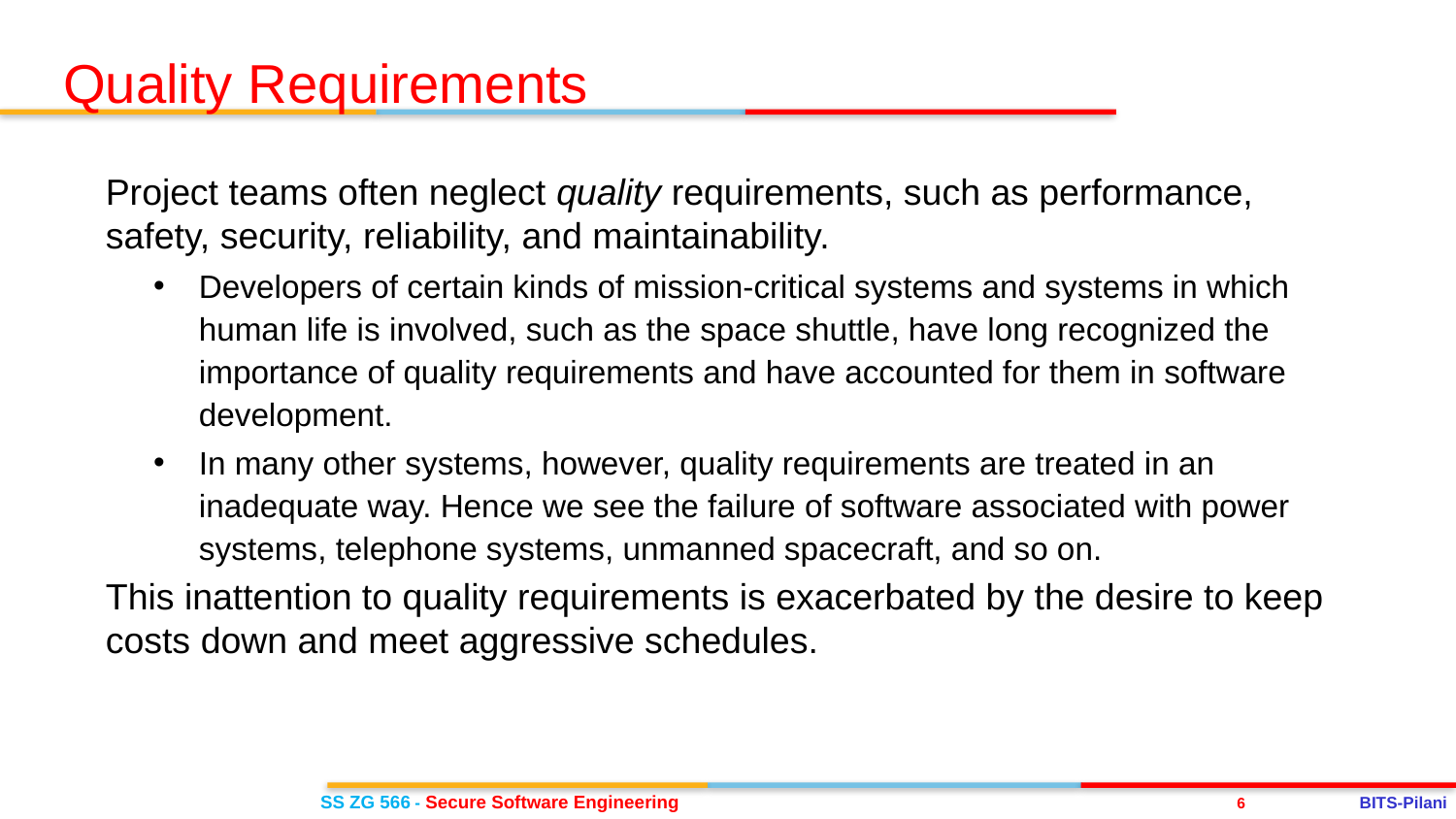

Quality Requirements
Project teams often neglect quality requirements, such as performance, safety, security, reliability, and maintainability.
Developers of certain kinds of mission-critical systems and systems in which human life is involved, such as the space shuttle, have long recognized the importance of quality requirements and have accounted for them in software development.
In many other systems, however, quality requirements are treated in an inadequate way. Hence we see the failure of software associated with power systems, telephone systems, unmanned spacecraft, and so on.
This inattention to quality requirements is exacerbated by the desire to keep costs down and meet aggressive schedules.